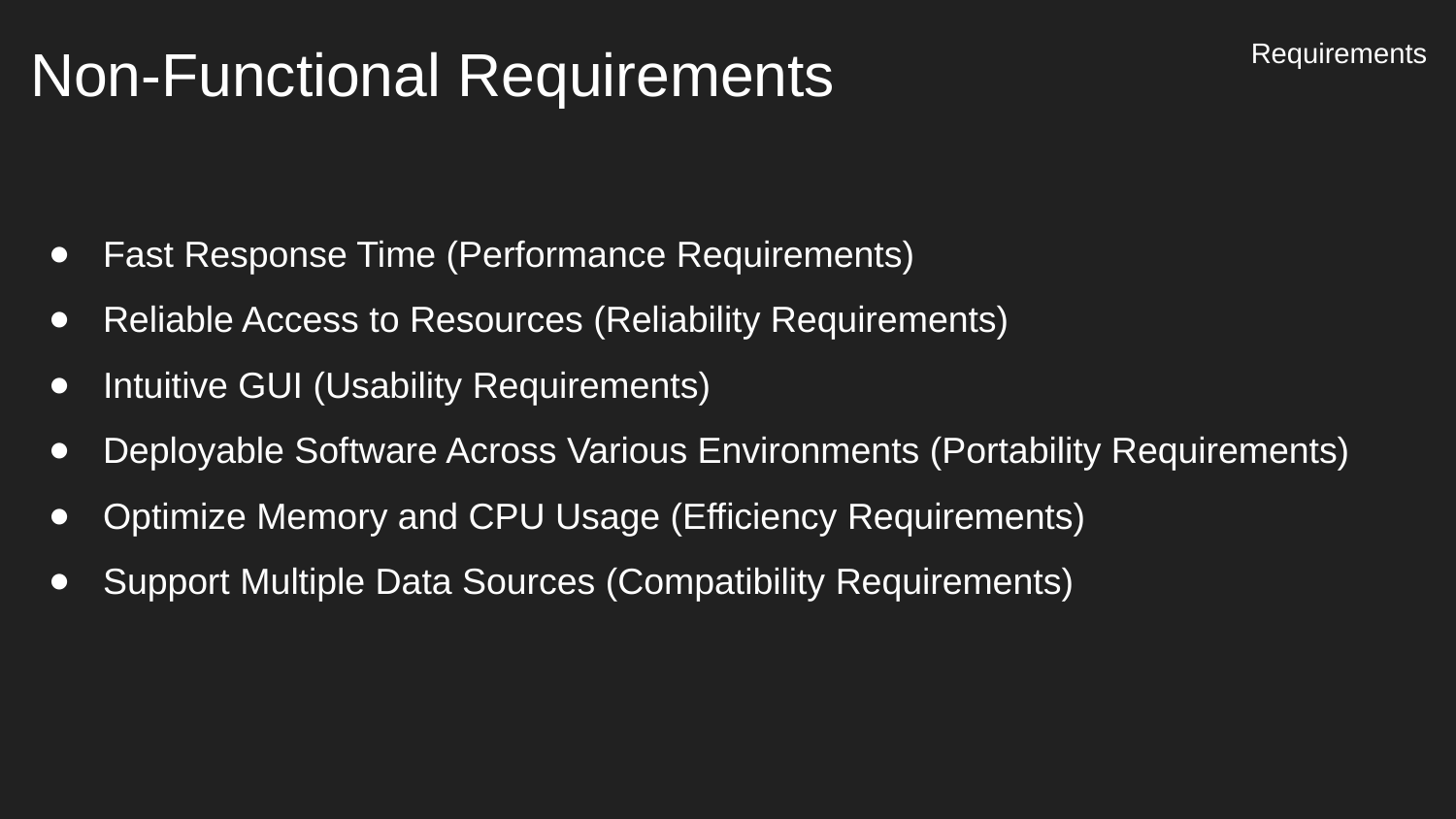

Non-Functional Requirements
Requirements
Fast Response Time (Performance Requirements)
Reliable Access to Resources (Reliability Requirements)
Intuitive GUI (Usability Requirements)
Deployable Software Across Various Environments (Portability Requirements)
Optimize Memory and CPU Usage (Efficiency Requirements)
Support Multiple Data Sources (Compatibility Requirements)